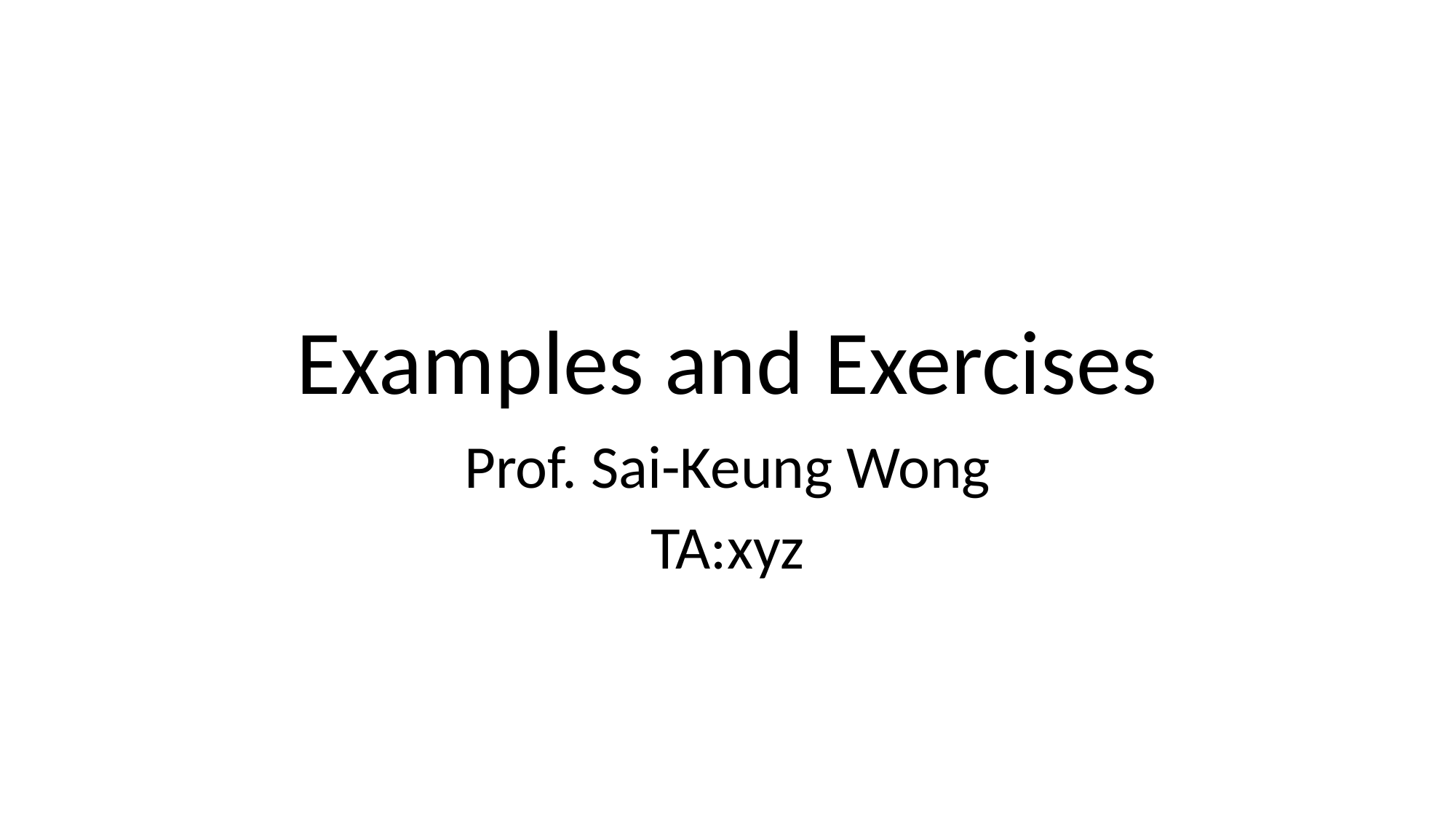

# Examples and Exercises
Prof. Sai-Keung Wong
TA:xyz